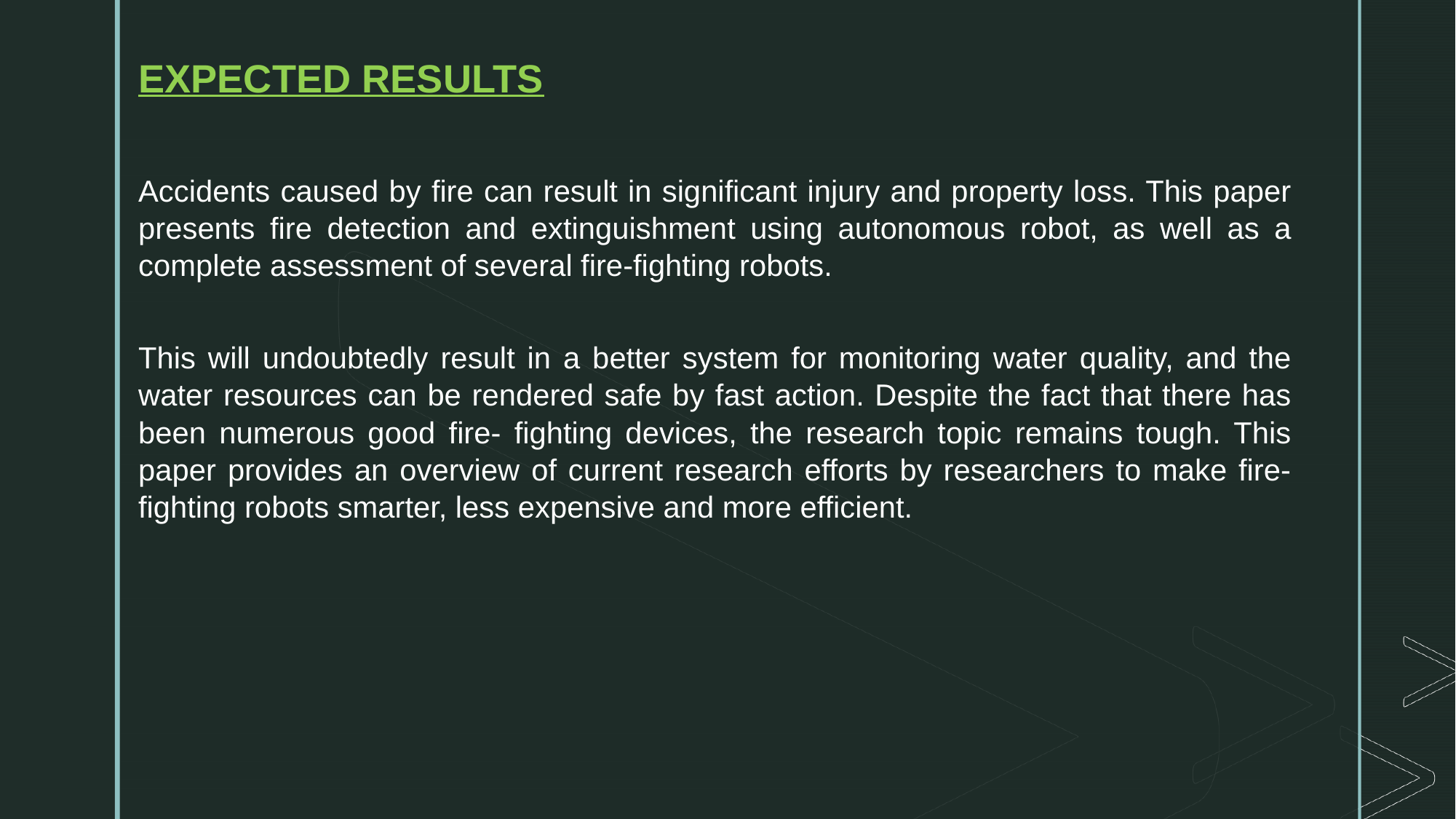

EXPECTED RESULTS

Accidents caused by fire can result in significant injury and property loss. This paper presents fire detection and extinguishment using autonomous robot, as well as a complete assessment of several fire-fighting robots.

This will undoubtedly result in a better system for monitoring water quality, and the water resources can be rendered safe by fast action. Despite the fact that there has been numerous good fire- fighting devices, the research topic remains tough. This paper provides an overview of current research efforts by researchers to make fire-fighting robots smarter, less expensive and more efficient.